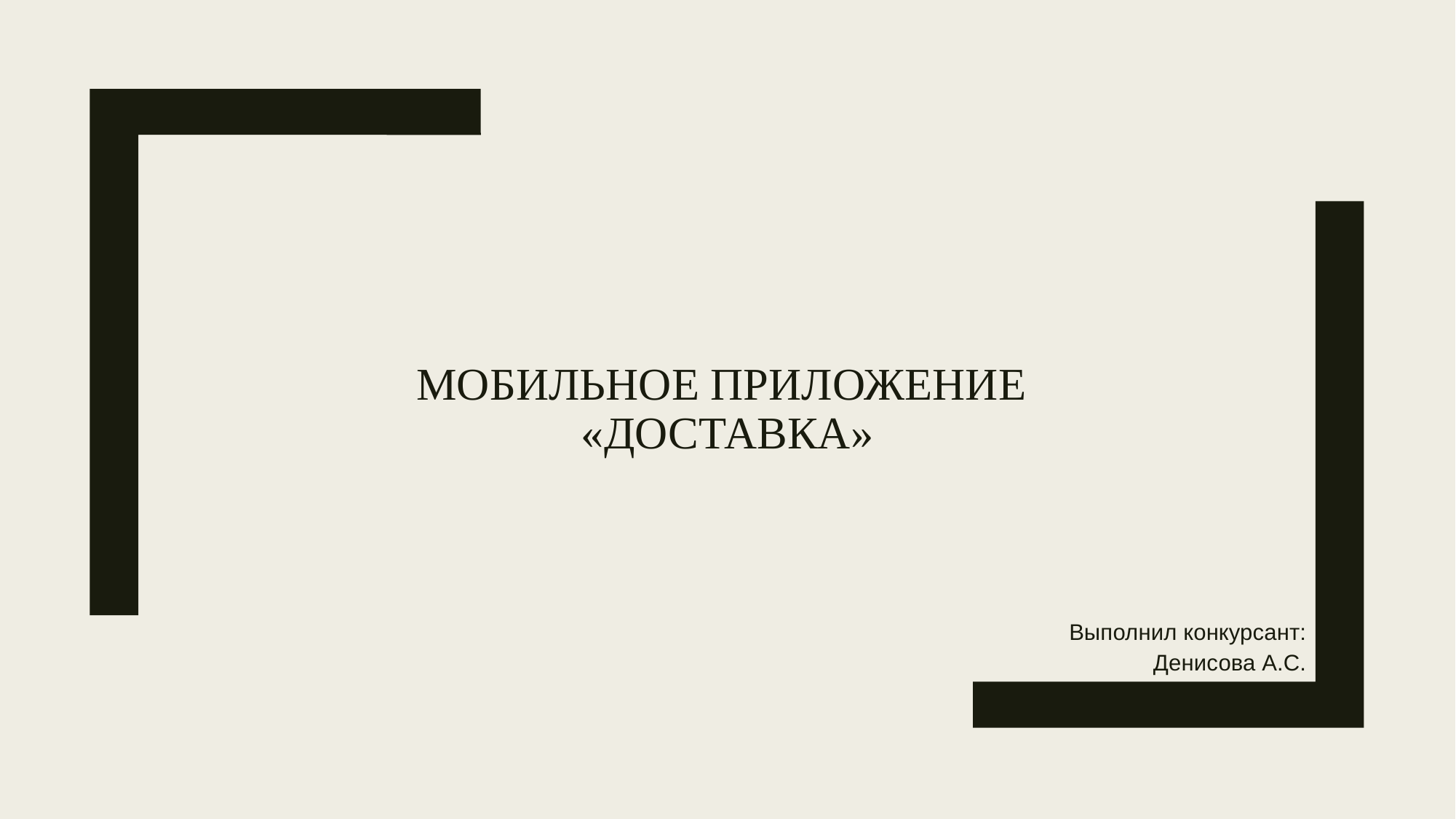

# Мобильное приложение «Доставка»
Выполнил конкурсант:
 Денисова А.С.